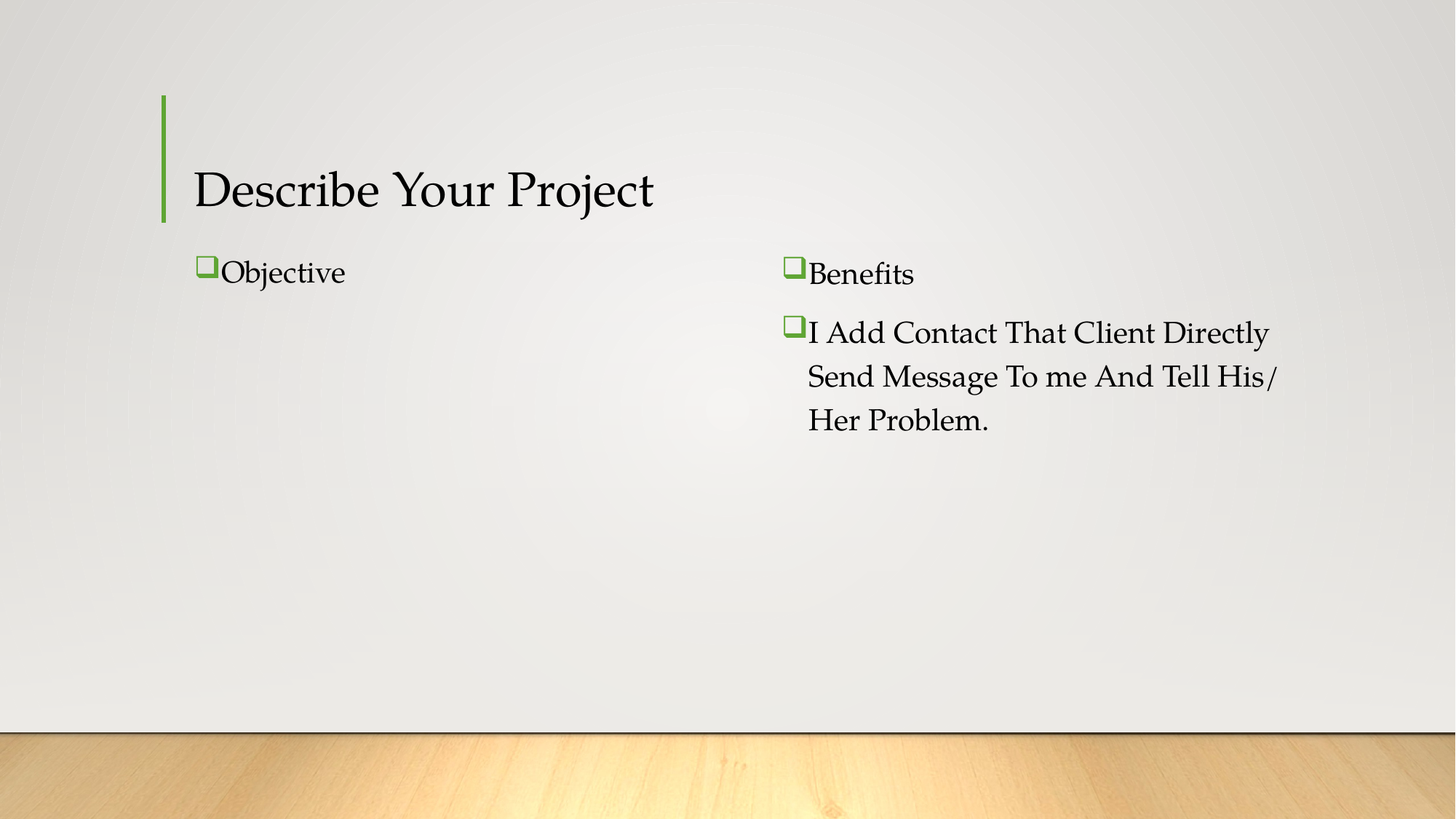

# Describe Your Project
Objective
Benefits
I Add Contact That Client Directly Send Message To me And Tell His/ Her Problem.